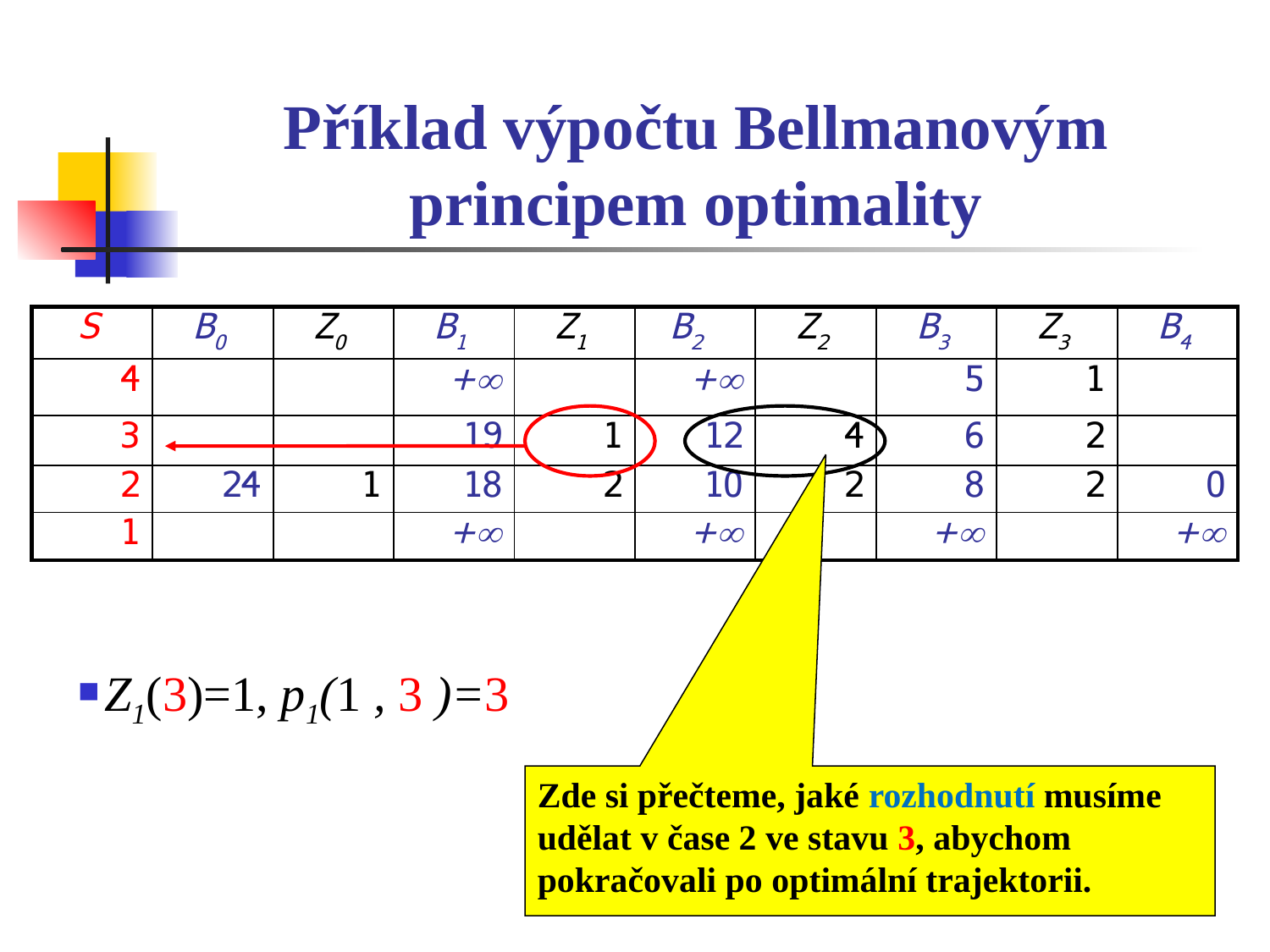

# Příklad výpočtu Bellmanovým principem optimality
| S | B0 | Z0 | B1 | Z1 | B2 | Z2 | B3 | Z3 | B4 |
| --- | --- | --- | --- | --- | --- | --- | --- | --- | --- |
| 4 |  |  | +∞ |  | +∞ |  | 5 | 1 |  |
| 3 |  |  | 19 | 1 | 12 | 4 | 6 | 2 |  |
| 2 | 24 | 1 | 18 | 2 | 10 | 2 | 8 | 2 | 0 |
| 1 |  |  | +∞ |  | +∞ |  | +∞ |  | +∞ |

Z1(3)=1, p1(1 , 3 )=3
Zde si přečteme, jaké rozhodnutí musíme udělat v čase 2 ve stavu 3, abychom pokračovali po optimální trajektorii.